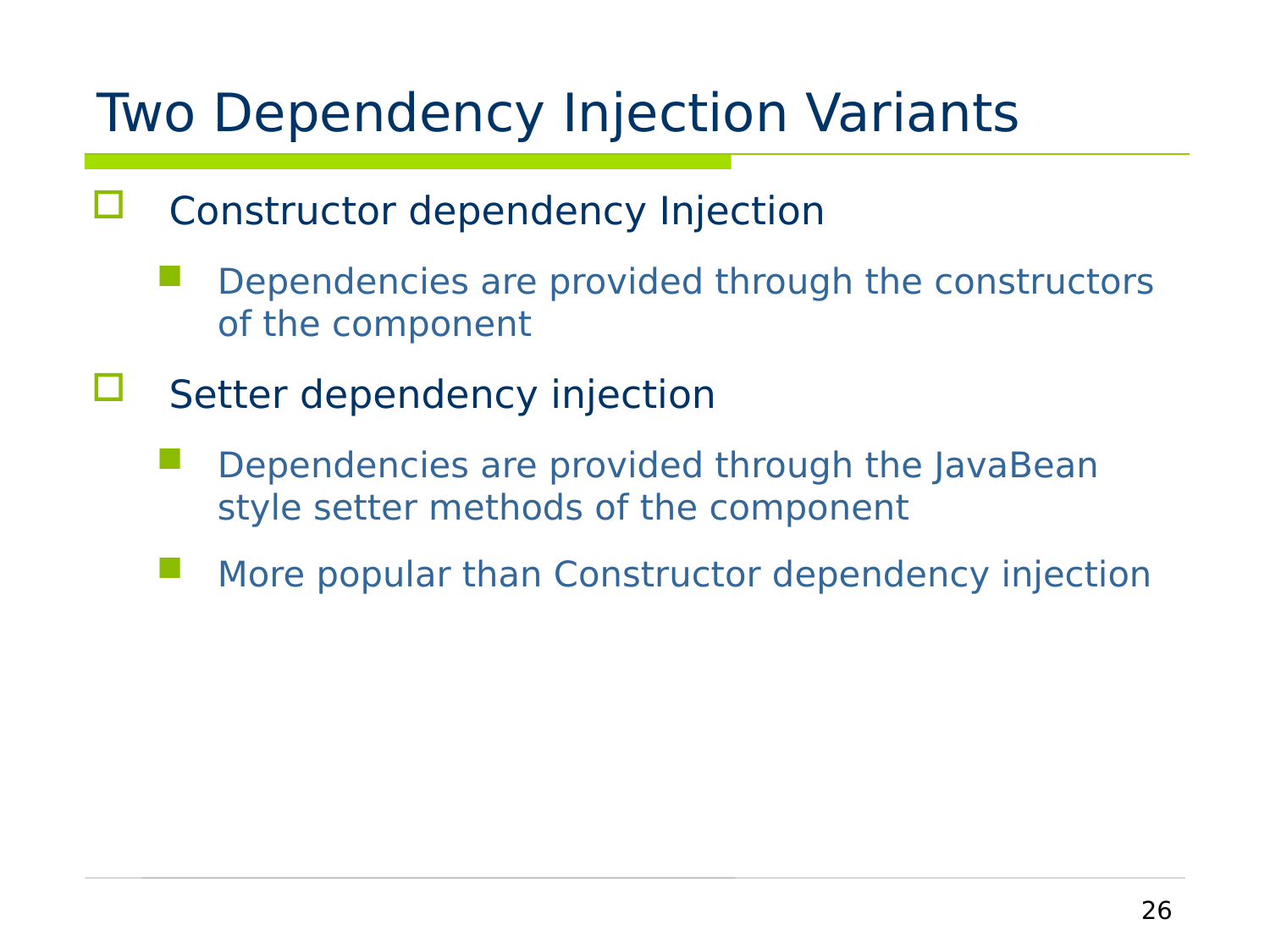

# Two Dependency Injection Variants
 Constructor dependency Injection
Dependencies are provided through the constructors of the component
 Setter dependency injection
Dependencies are provided through the JavaBean style setter methods of the component
More popular than Constructor dependency injection
26